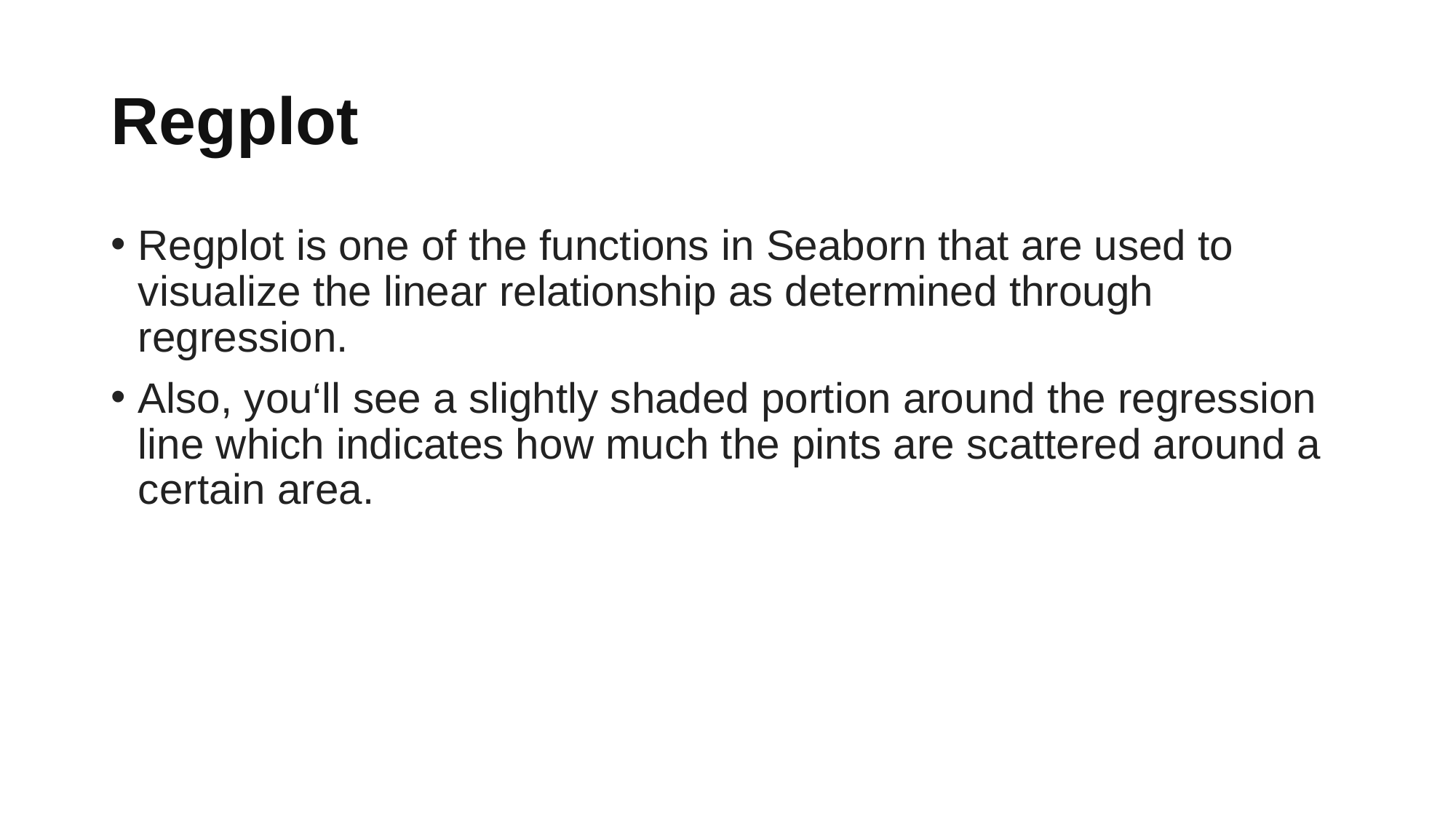

# Regplot
Regplot is one of the functions in Seaborn that are used to visualize the linear relationship as determined through regression.
Also, you‘ll see a slightly shaded portion around the regression line which indicates how much the pints are scattered around a certain area.